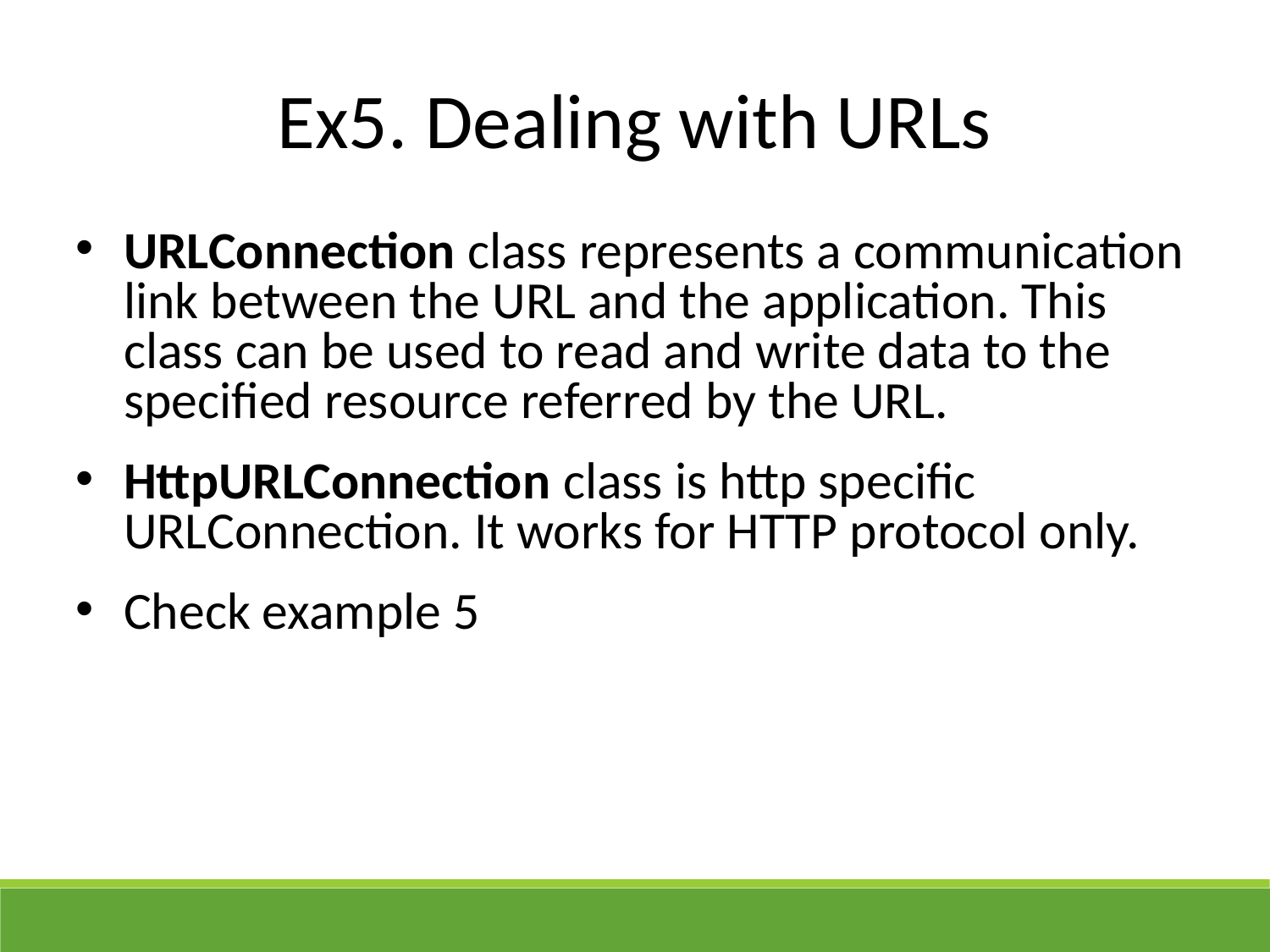

Ex5. Dealing with URLs
URLConnection class represents a communication link between the URL and the application. This class can be used to read and write data to the specified resource referred by the URL.

HttpURLConnection class is http specific URLConnection. It works for HTTP protocol only.

Check example 5